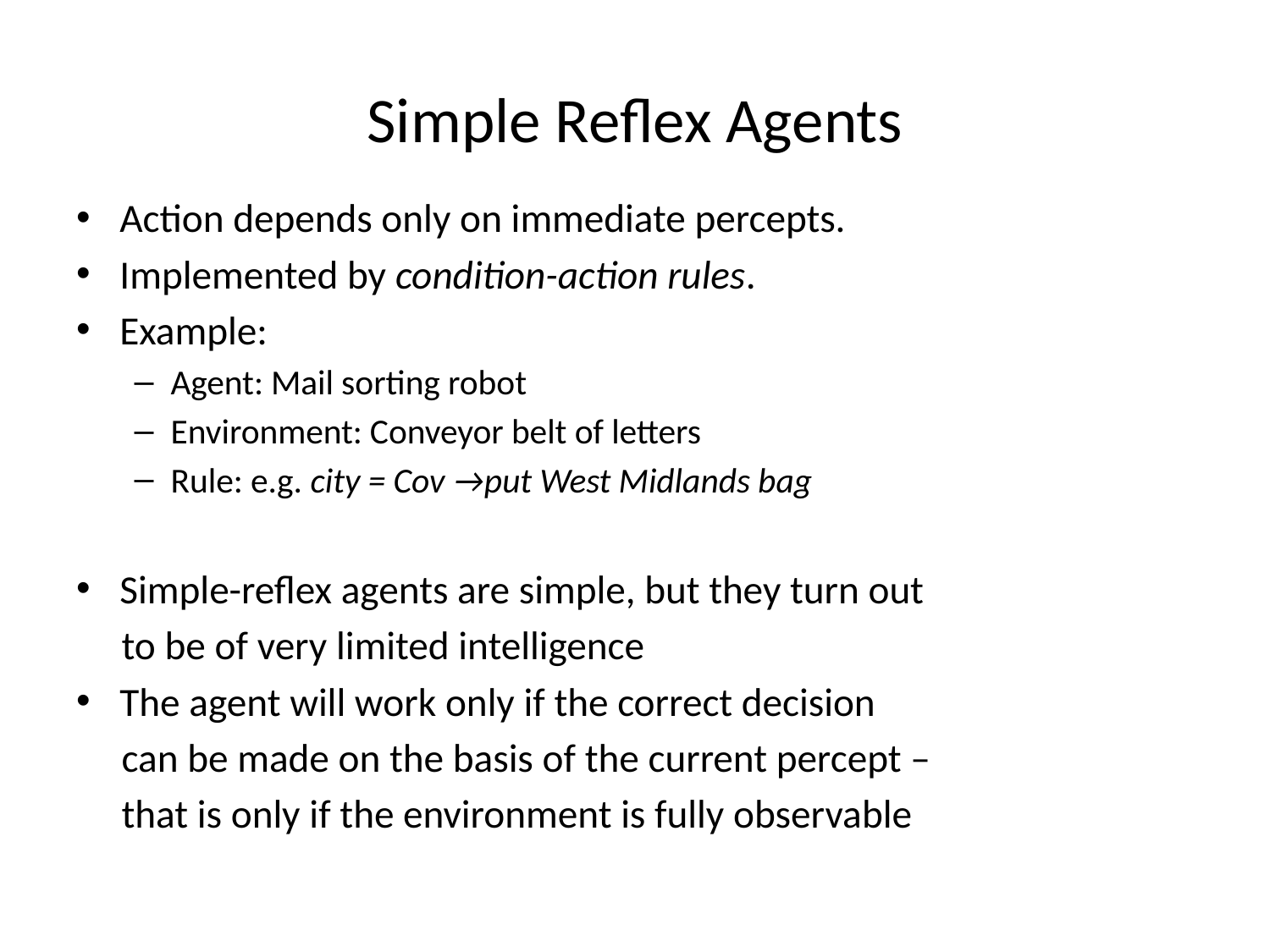

# Simple Reflex Agents
Action depends only on immediate percepts.
Implemented by condition-action rules.
Example:
Agent: Mail sorting robot
Environment: Conveyor belt of letters
Rule: e.g. city = Cov →put West Midlands bag

Simple-reflex agents are simple, but they turn out
     to be of very limited intelligence
The agent will work only if the correct decision
     can be made on the basis of the current percept –
     that is only if the environment is fully observable